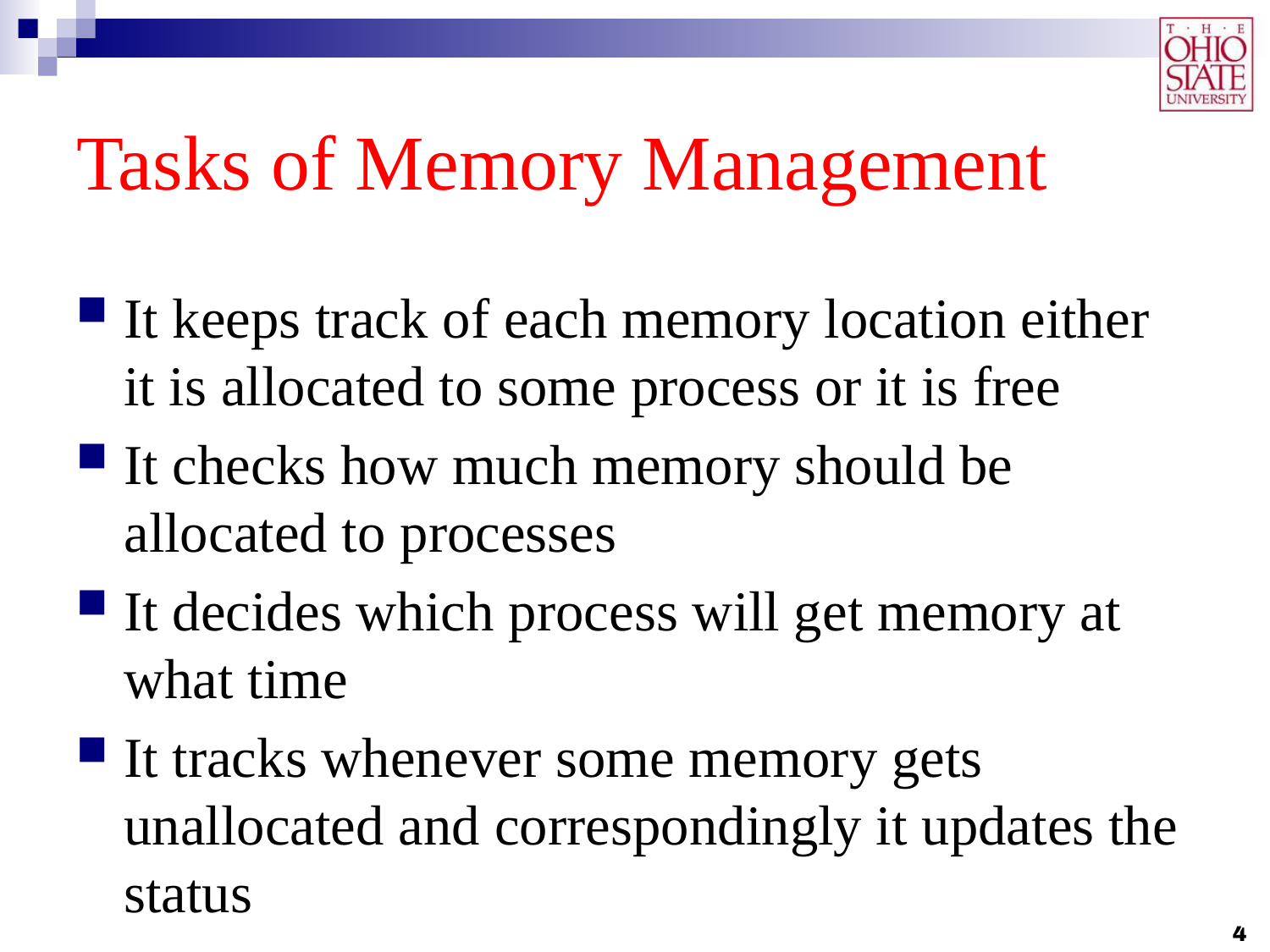

# Tasks of Memory Management
It keeps track of each memory location either it is allocated to some process or it is free
It checks how much memory should be allocated to processes
It decides which process will get memory at what time
It tracks whenever some memory gets unallocated and correspondingly it updates the status

4